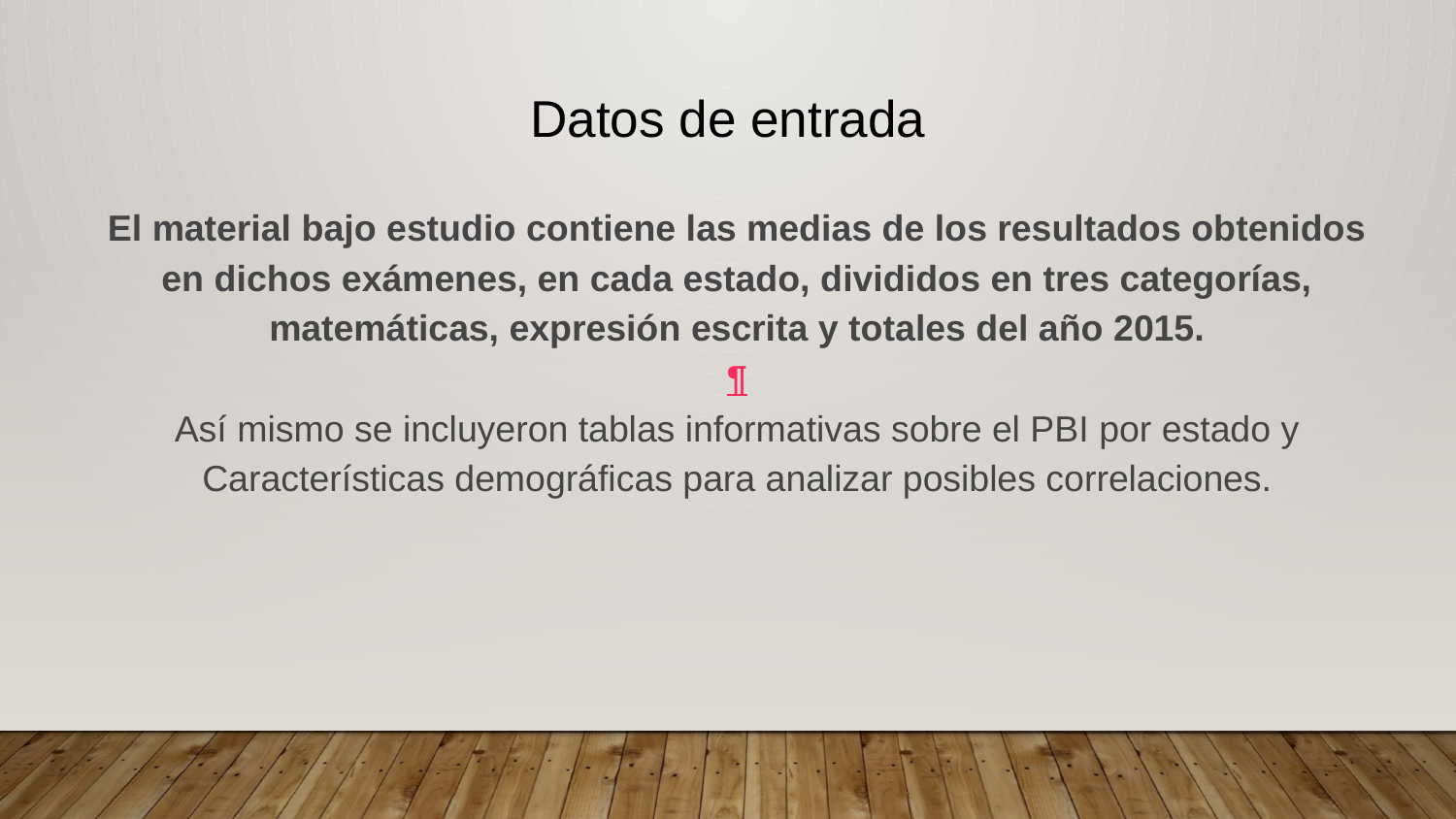

# Datos de entrada
El material bajo estudio contiene las medias de los resultados obtenidos en dichos exámenes, en cada estado, divididos en tres categorías, matemáticas, expresión escrita y totales del año 2015.
¶
Así mismo se incluyeron tablas informativas sobre el PBI por estado y Características demográficas para analizar posibles correlaciones.